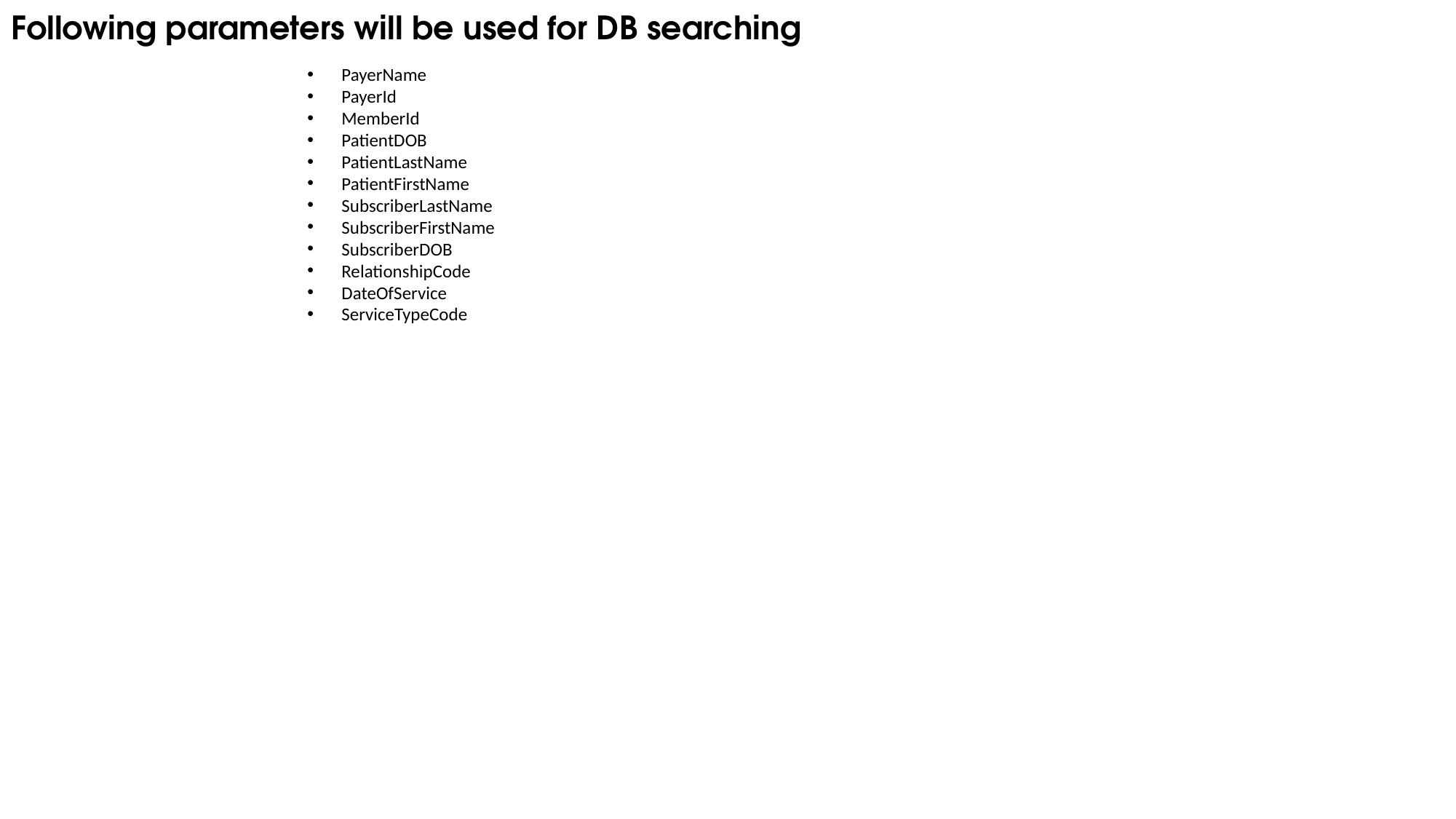

# Following parameters will be used for DB searching
PayerName
PayerId
MemberId
PatientDOB
PatientLastName
PatientFirstName
SubscriberLastName
SubscriberFirstName
SubscriberDOB
RelationshipCode
DateOfService
ServiceTypeCode